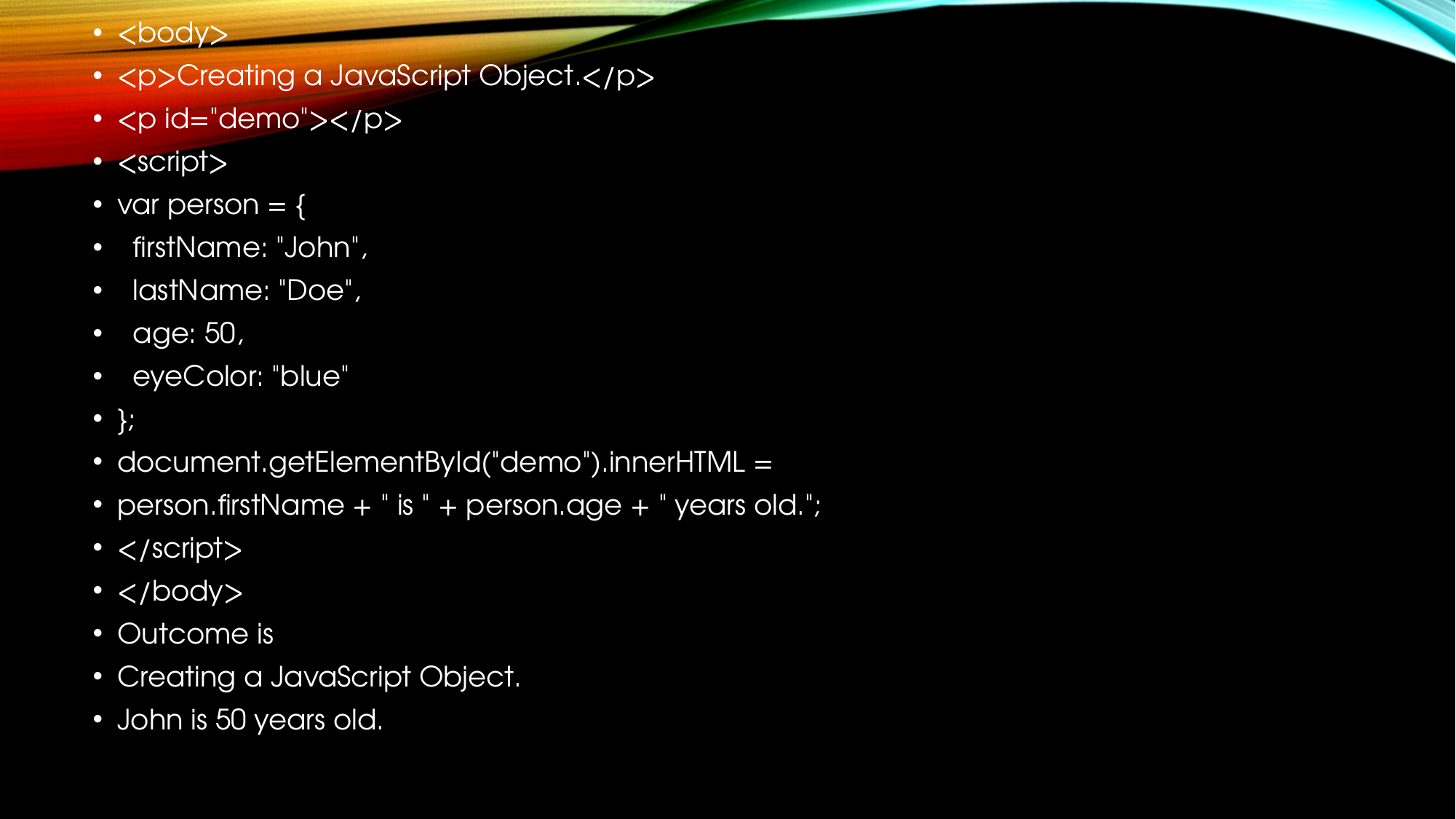

<body>
<p>Creating a JavaScript Object.</p>
<p id="demo"></p>
<script>
var person = {
  firstName: "John",
  lastName: "Doe",
  age: 50,
  eyeColor: "blue"
};
document.getElementById("demo").innerHTML =
person.firstName + " is " + person.age + " years old.";
</script>
</body>
Outcome is
Creating a JavaScript Object.
John is 50 years old.